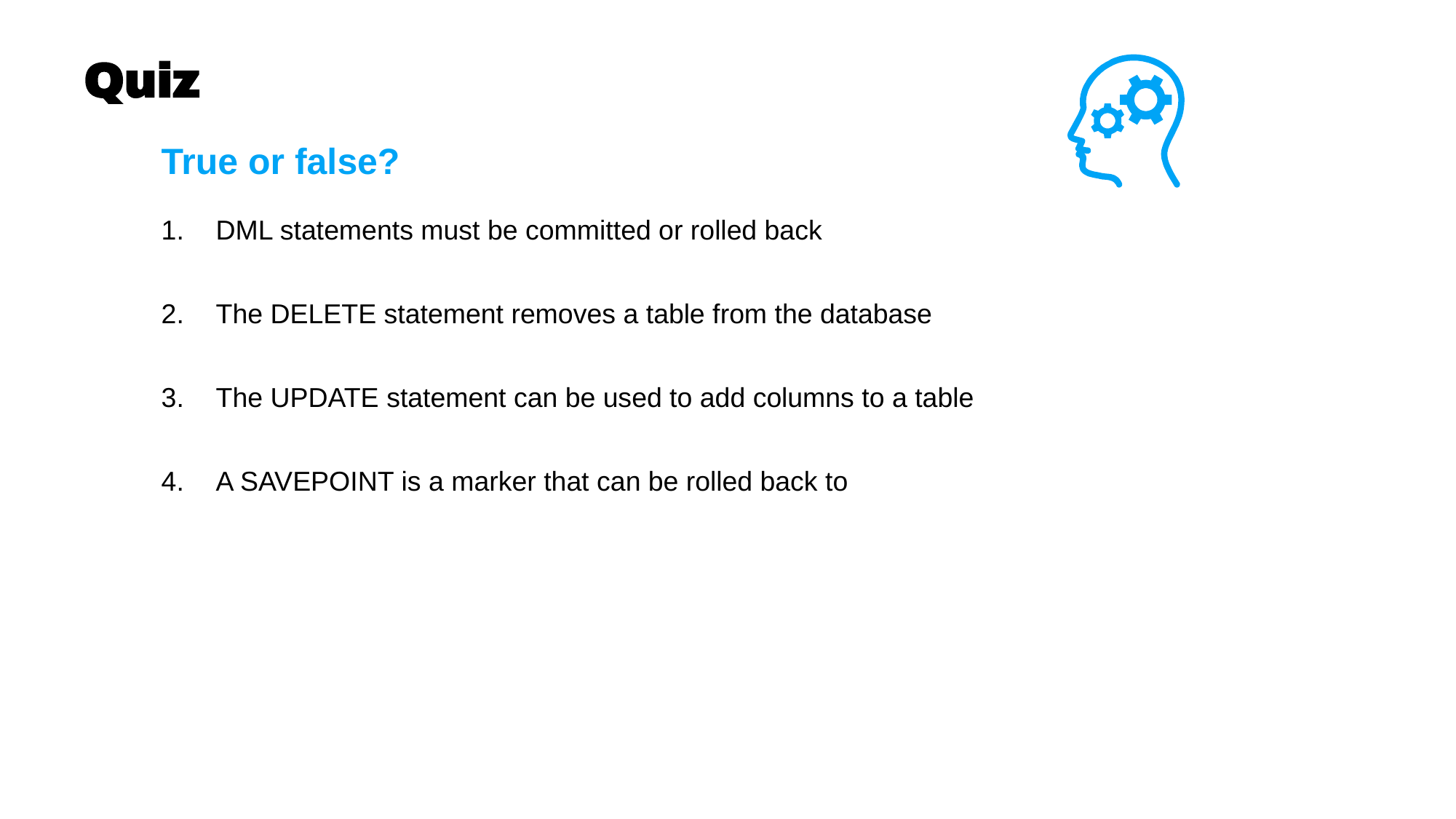

# Quiz

True or false?
DML statements must be committed or rolled back

The DELETE statement removes a table from the database

The UPDATE statement can be used to add columns to a table

A SAVEPOINT is a marker that can be rolled back to